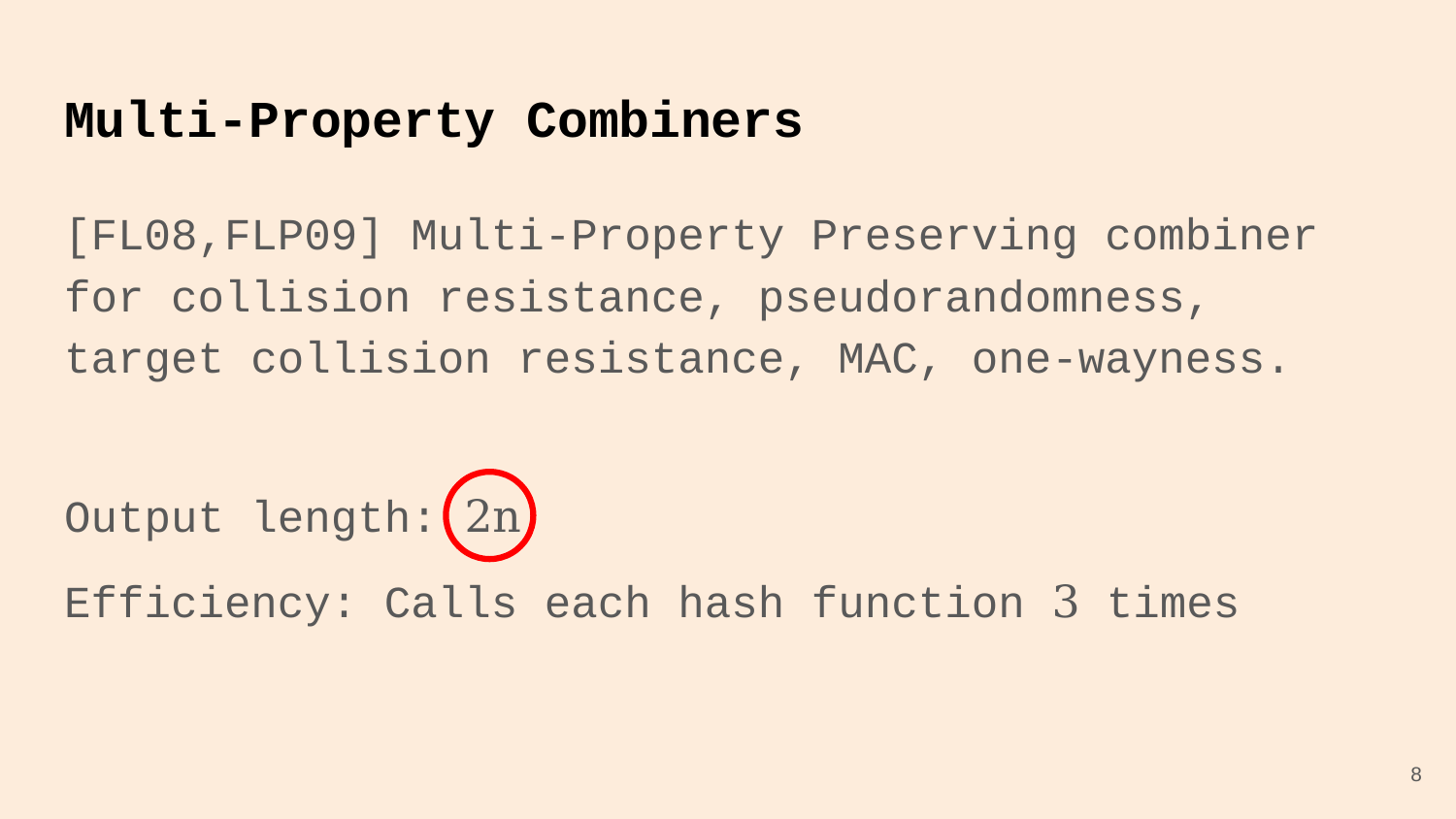

# Multi-Property Combiners
[FL08,FLP09] Multi-Property Preserving combiner for collision resistance, pseudorandomness, target collision resistance, MAC, one-wayness.

Output length: 2n
Efficiency: Calls each hash function 3 times

8